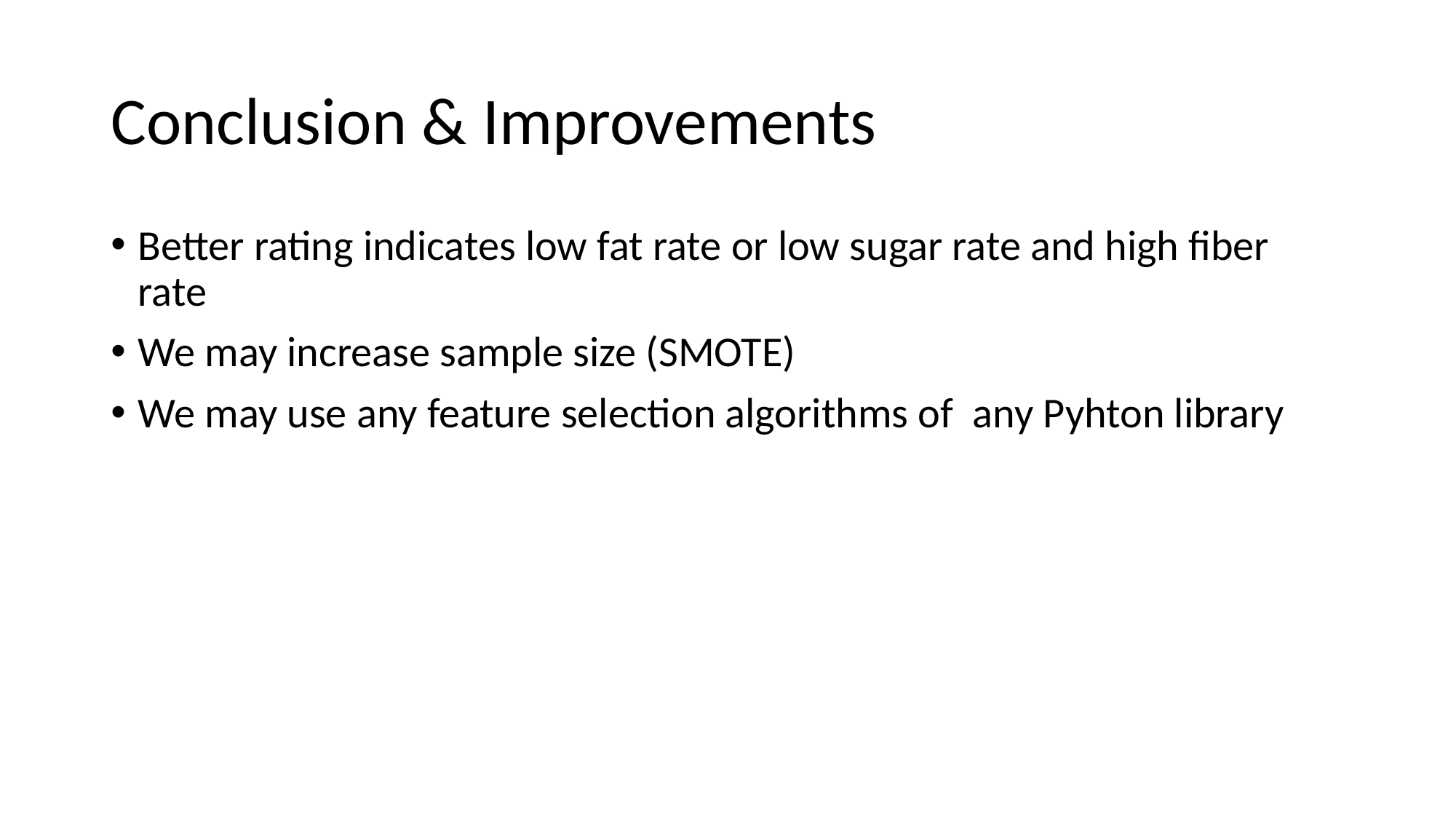

# Conclusion & Improvements
Better rating indicates low fat rate or low sugar rate and high fiber rate
We may increase sample size (SMOTE)
We may use any feature selection algorithms of  any Pyhton library